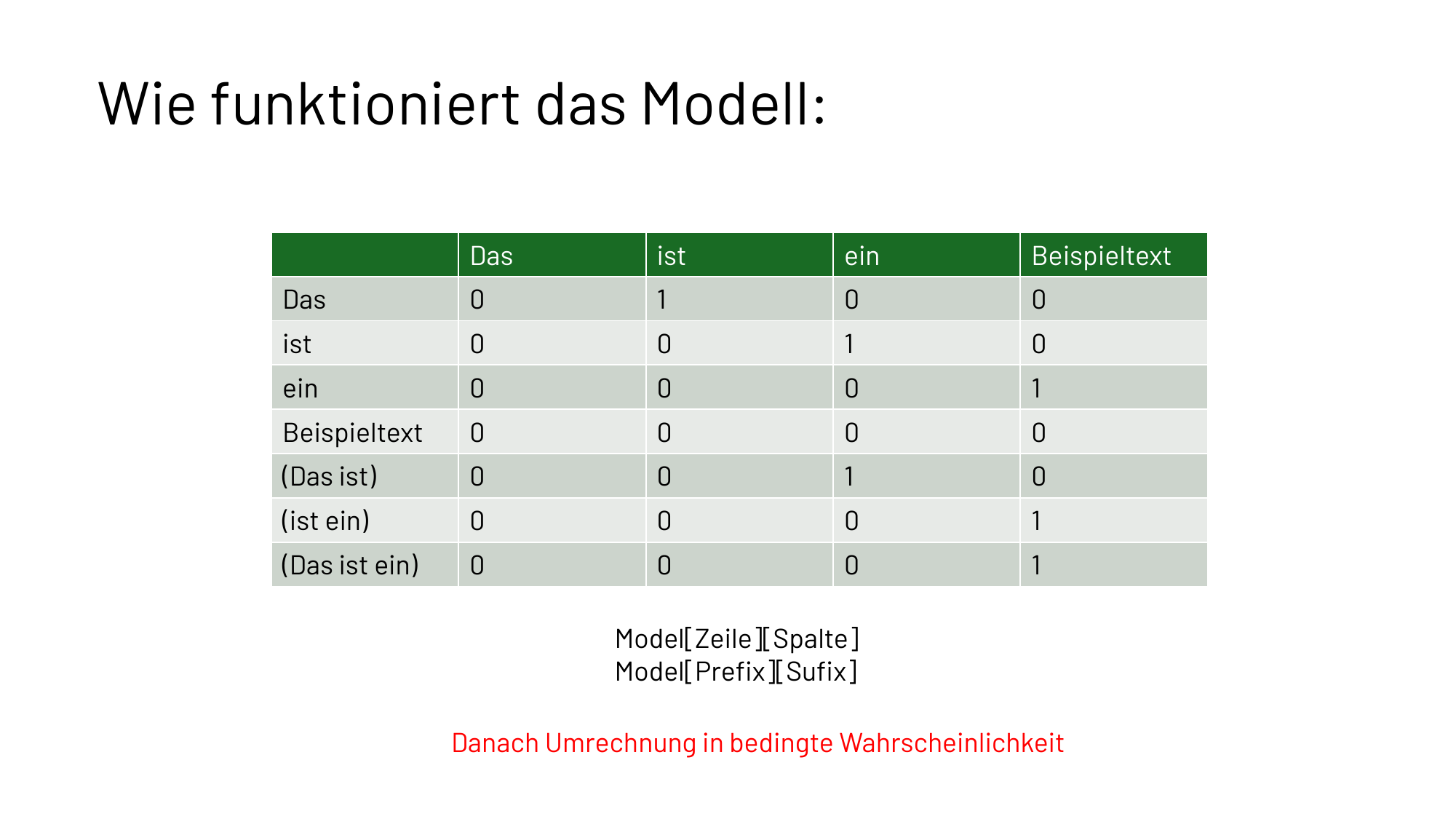

Wie funktioniert das Modell:
|  | Das | ist | ein | Beispieltext |
| --- | --- | --- | --- | --- |
| Das | 0 | 1 | 0 | 0 |
| ist | 0 | 0 | 1 | 0 |
| ein | 0 | 0 | 0 | 1 |
| Beispieltext | 0 | 0 | 0 | 0 |
| (Das ist) | 0 | 0 | 1 | 0 |
| (ist ein) | 0 | 0 | 0 | 1 |
| (Das ist ein) | 0 | 0 | 0 | 1 |
Model[Zeile][Spalte]
Model[Prefix][Sufix]
Danach Umrechnung in bedingte Wahrscheinlichkeit